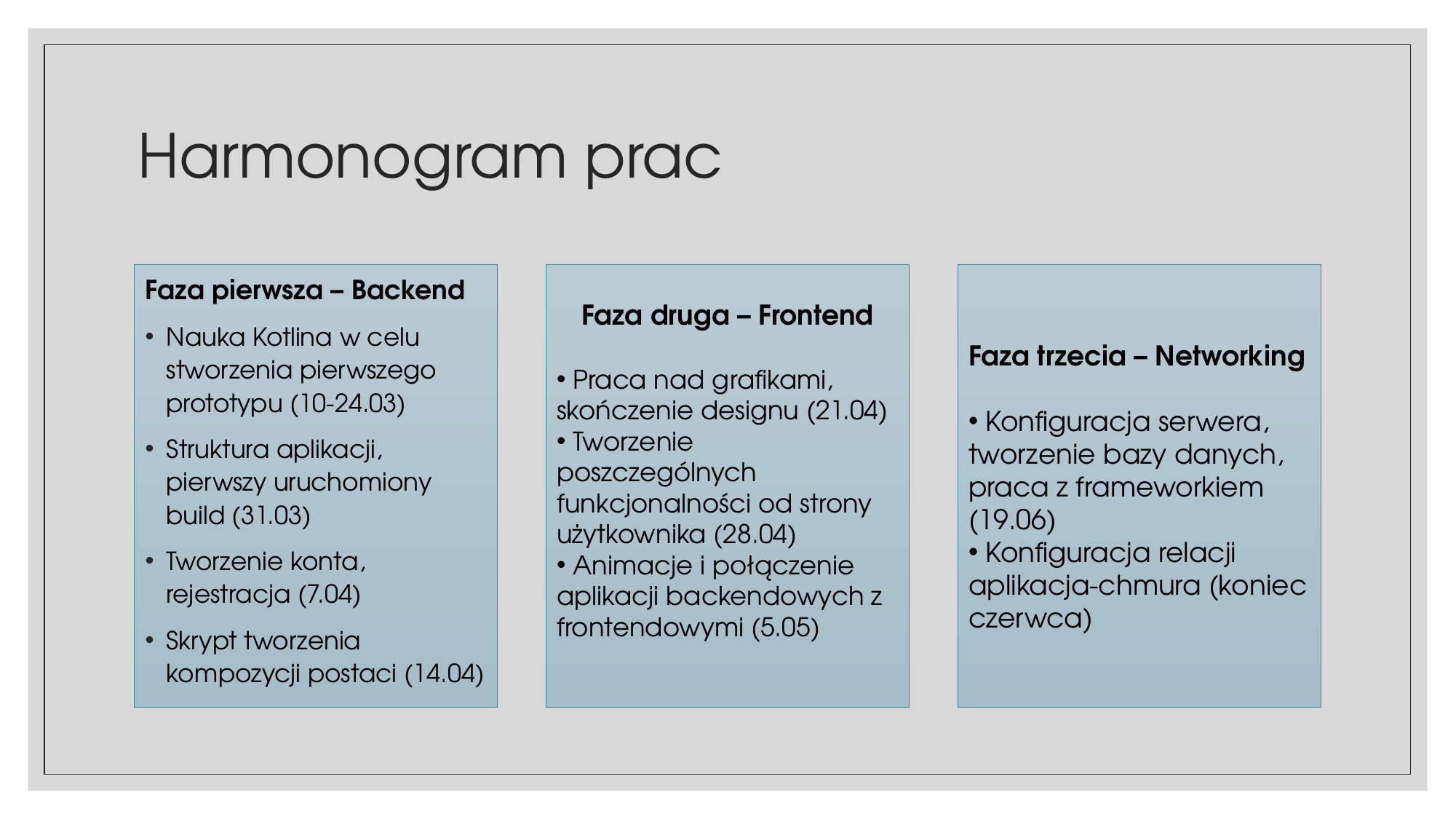

# Harmonogram prac
Faza trzecia – Networking

 Konfiguracja serwera, tworzenie bazy danych, praca z frameworkiem (19.06)
 Konfiguracja relacji aplikacja-chmura (koniec czerwca)

Faza pierwsza – Backend
Nauka Kotlina w celu stworzenia pierwszego prototypu (10-24.03)
Struktura aplikacji, pierwszy uruchomiony build (31.03)
Tworzenie konta, rejestracja (7.04)
Skrypt tworzenia kompozycji postaci (14.04)

Faza druga – Frontend
 Praca nad grafikami, skończenie designu (21.04)
 Tworzenie poszczególnych funkcjonalności od strony użytkownika (28.04)
 Animacje i połączenie aplikacji backendowych z frontendowymi (5.05)